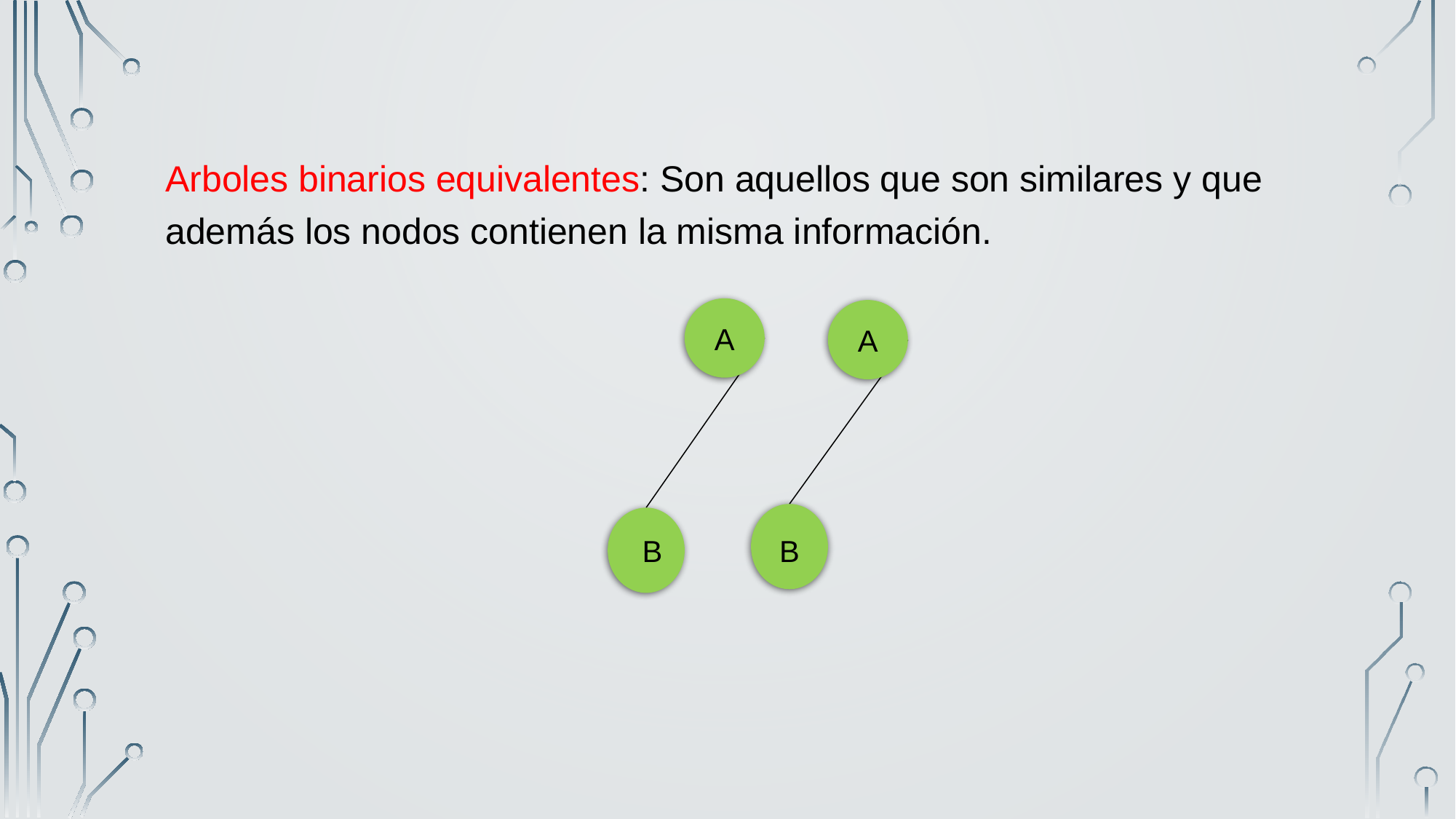

Arboles binarios equivalentes: Son aquellos que son similares y que además los nodos contienen la misma información.
A
A

B
B